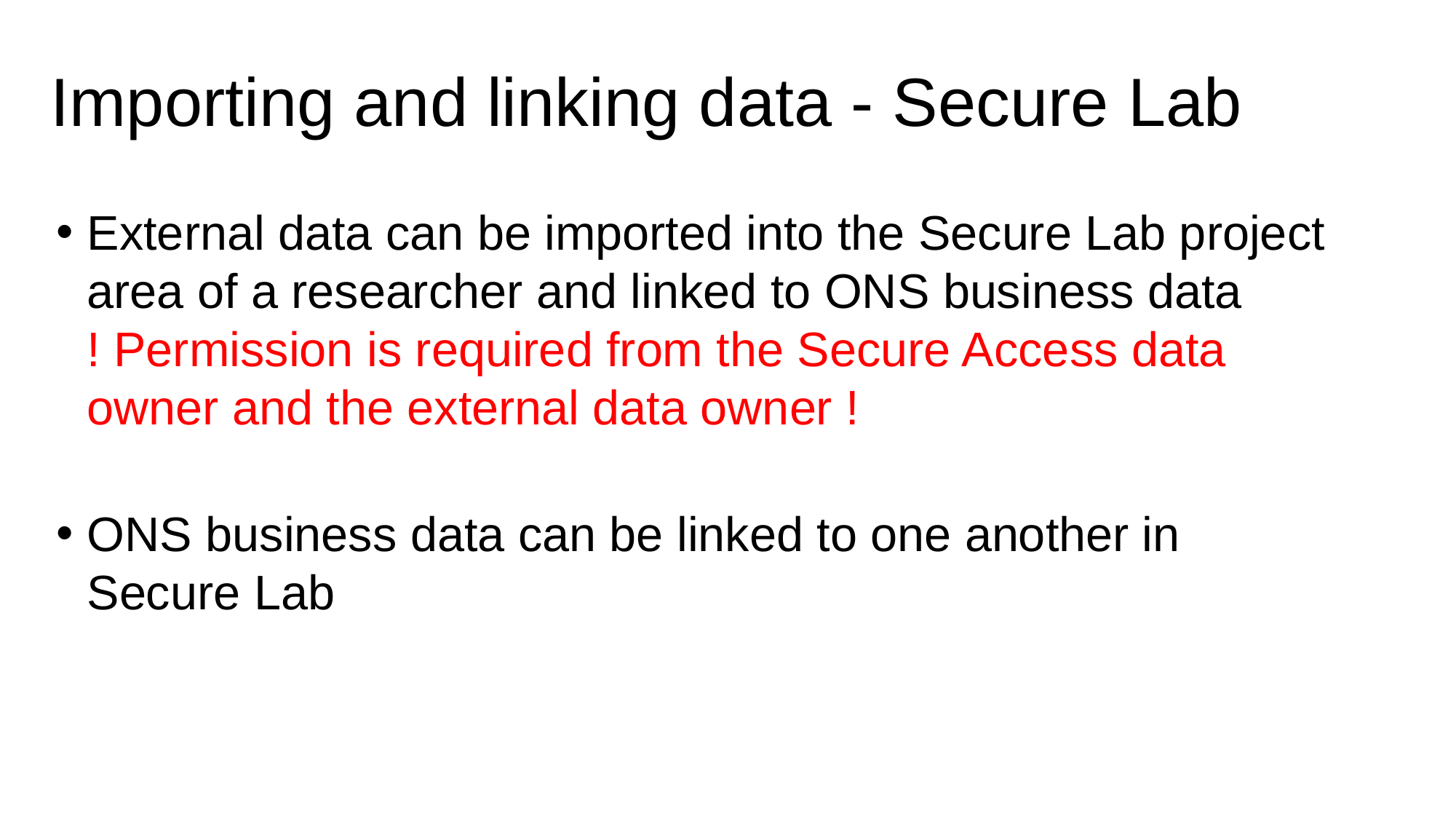

# Importing and linking data - Secure Lab
External data can be imported into the Secure Lab project area of a researcher and linked to ONS business data
! Permission is required from the Secure Access data owner and the external data owner !
ONS business data can be linked to one another in Secure Lab